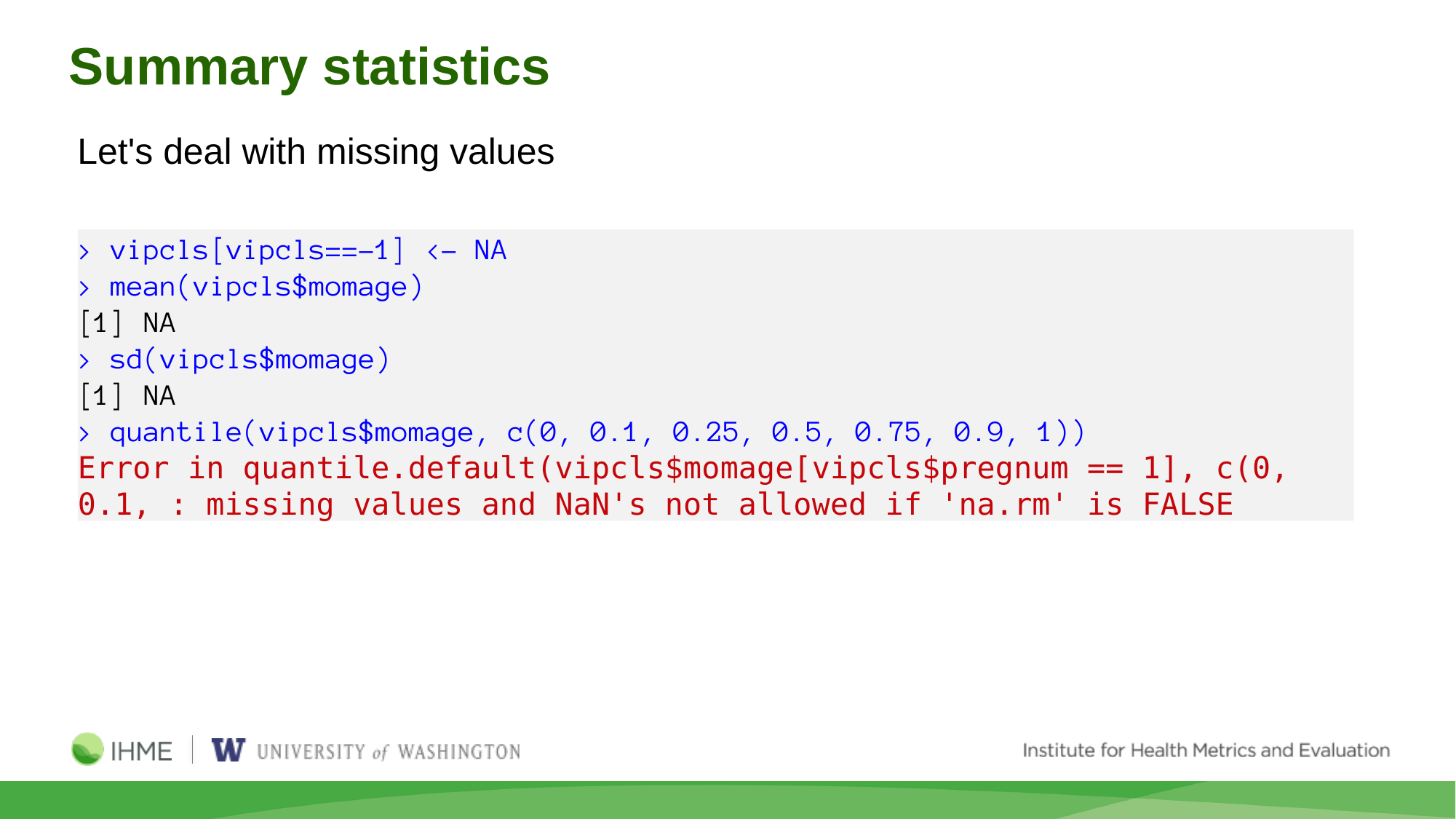

# Summary statistics
Let's deal with missing values
> vipcls[vipcls==-1] <- NA
> mean(vipcls$momage)
[1] NA
> sd(vipcls$momage)
[1] NA
> quantile(vipcls$momage, c(0, 0.1, 0.25, 0.5, 0.75, 0.9, 1))
Error in quantile.default(vipcls$momage[vipcls$pregnum == 1], c(0, 0.1, : missing values and NaN's not allowed if 'na.rm' is FALSE